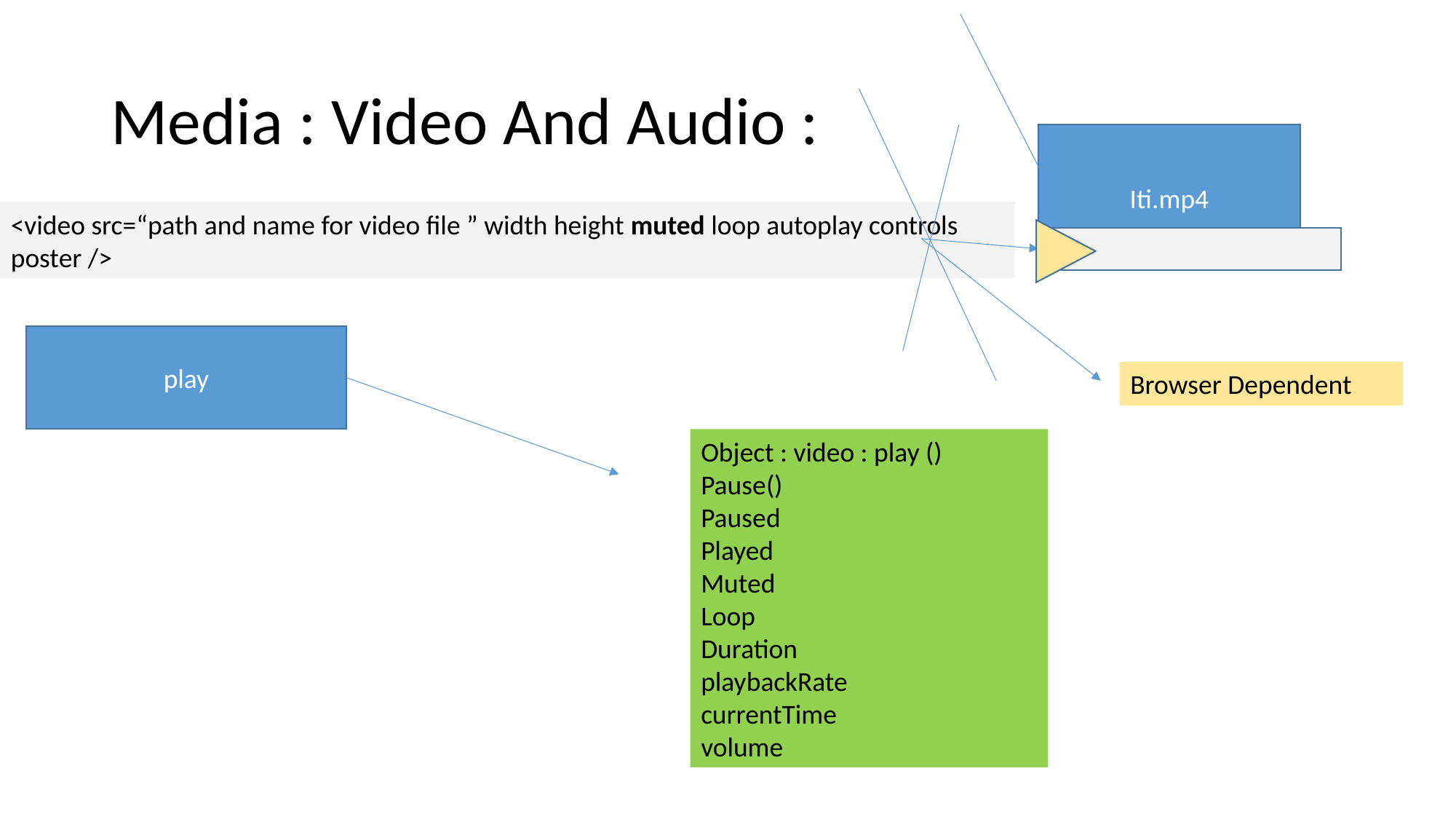

# Media : Video And Audio :
Iti.mp4
<video src=“path and name for video file ” width height muted loop autoplay controls poster />

play
Browser Dependent
Object : video : play ()
Pause()
Paused
Played
Muted
Loop
Duration
playbackRate
currentTime
volume